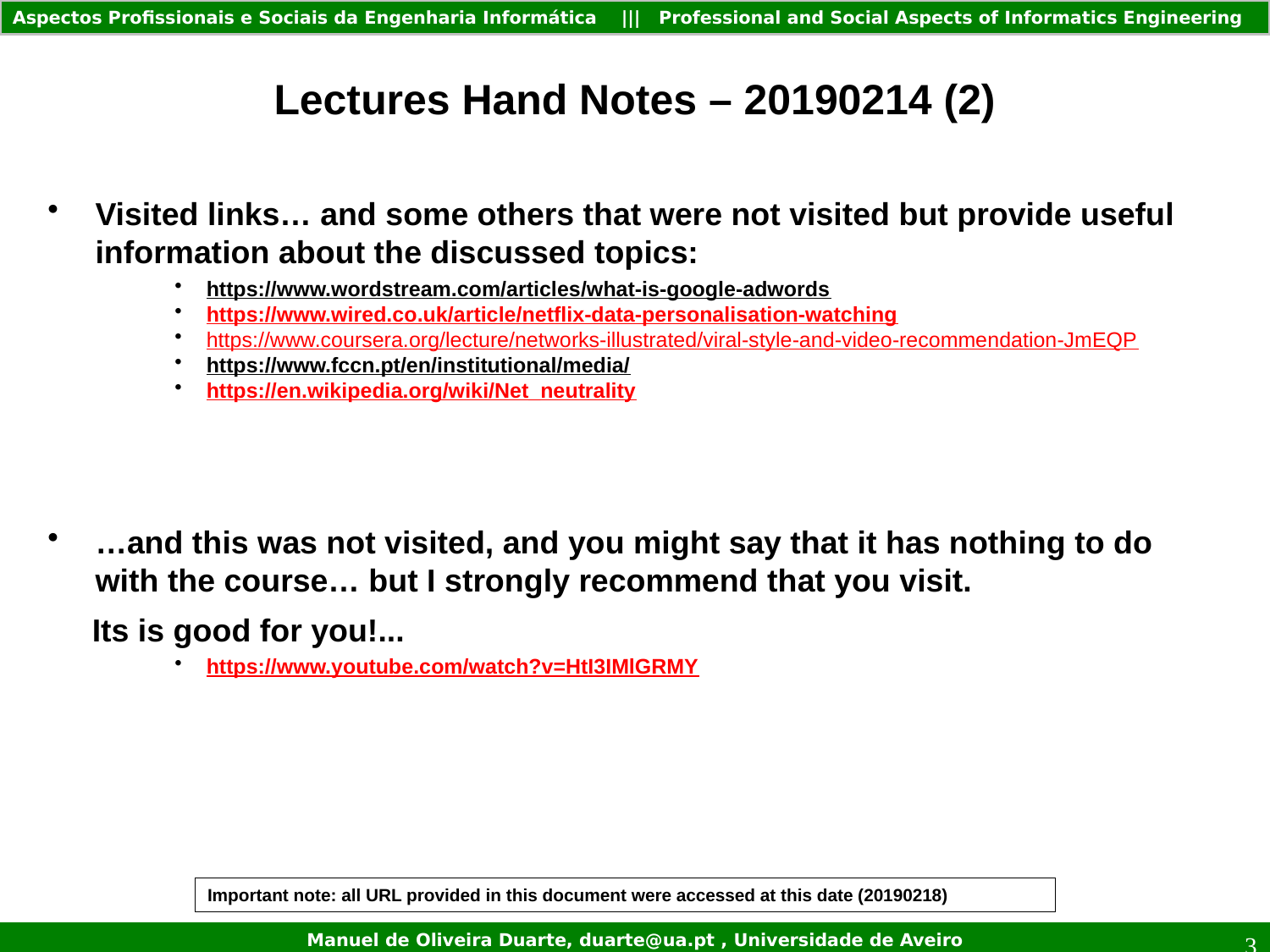

# Lectures Hand Notes – 20190214 (2)

Visited links… and some others that were not visited but provide useful information about the discussed topics:
https://www.wordstream.com/articles/what-is-google-adwords
https://www.wired.co.uk/article/netflix-data-personalisation-watching
https://www.coursera.org/lecture/networks-illustrated/viral-style-and-video-recommendation-JmEQP
https://www.fccn.pt/en/institutional/media/
https://en.wikipedia.org/wiki/Net_neutrality

…and this was not visited, and you might say that it has nothing to do with the course… but I strongly recommend that you visit.
     Its is good for you!...
https://www.youtube.com/watch?v=HtI3IMlGRMY

Important note: all URL provided in this document were accessed at this date (20190218)
3